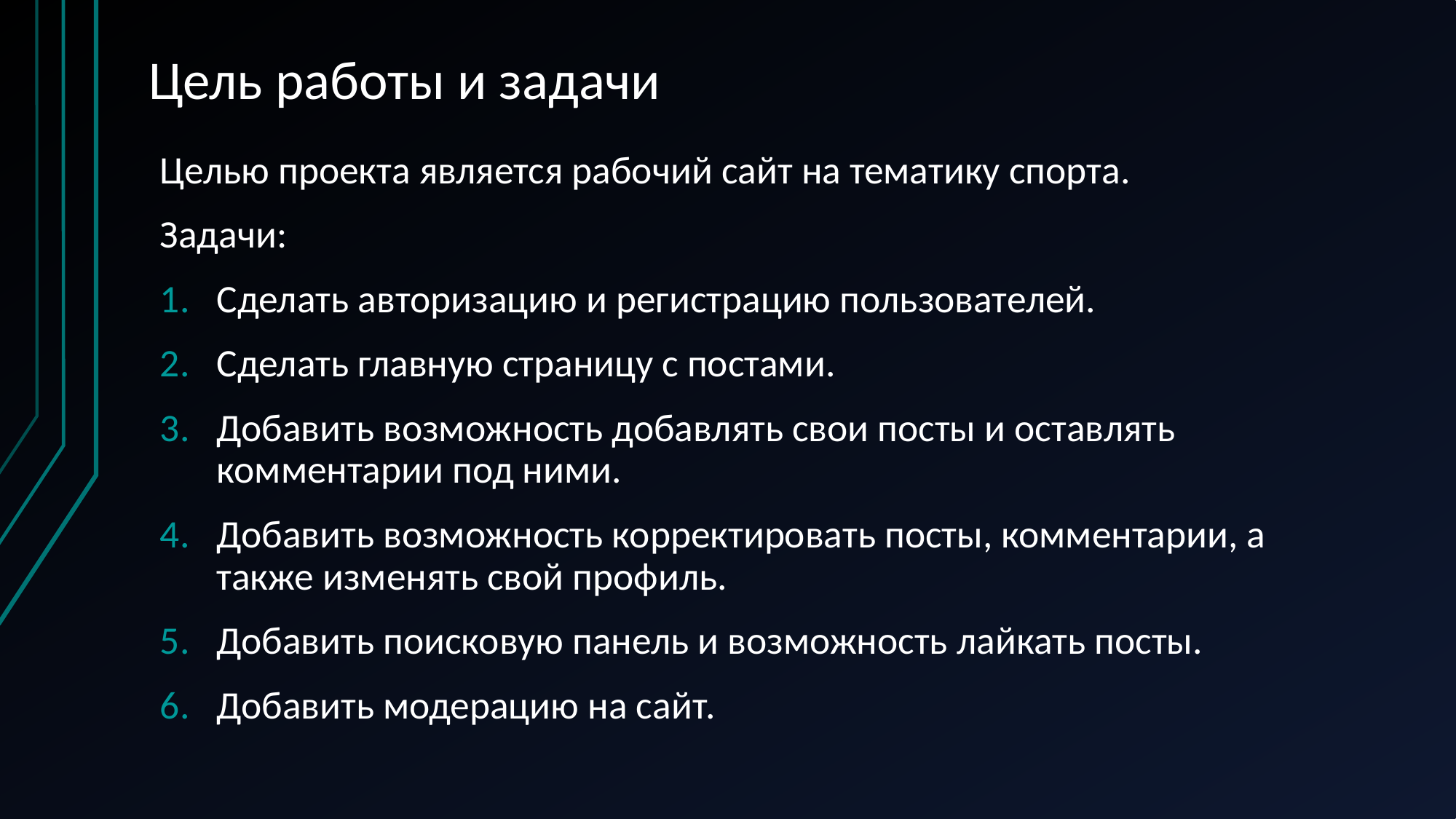

# Цель работы и задачи
Целью проекта является рабочий сайт на тематику спорта.
Задачи:
Сделать авторизацию и регистрацию пользователей.
Сделать главную страницу с постами.
Добавить возможность добавлять свои посты и оставлять комментарии под ними.
Добавить возможность корректировать посты, комментарии, а также изменять свой профиль.
Добавить поисковую панель и возможность лайкать посты.
Добавить модерацию на сайт.